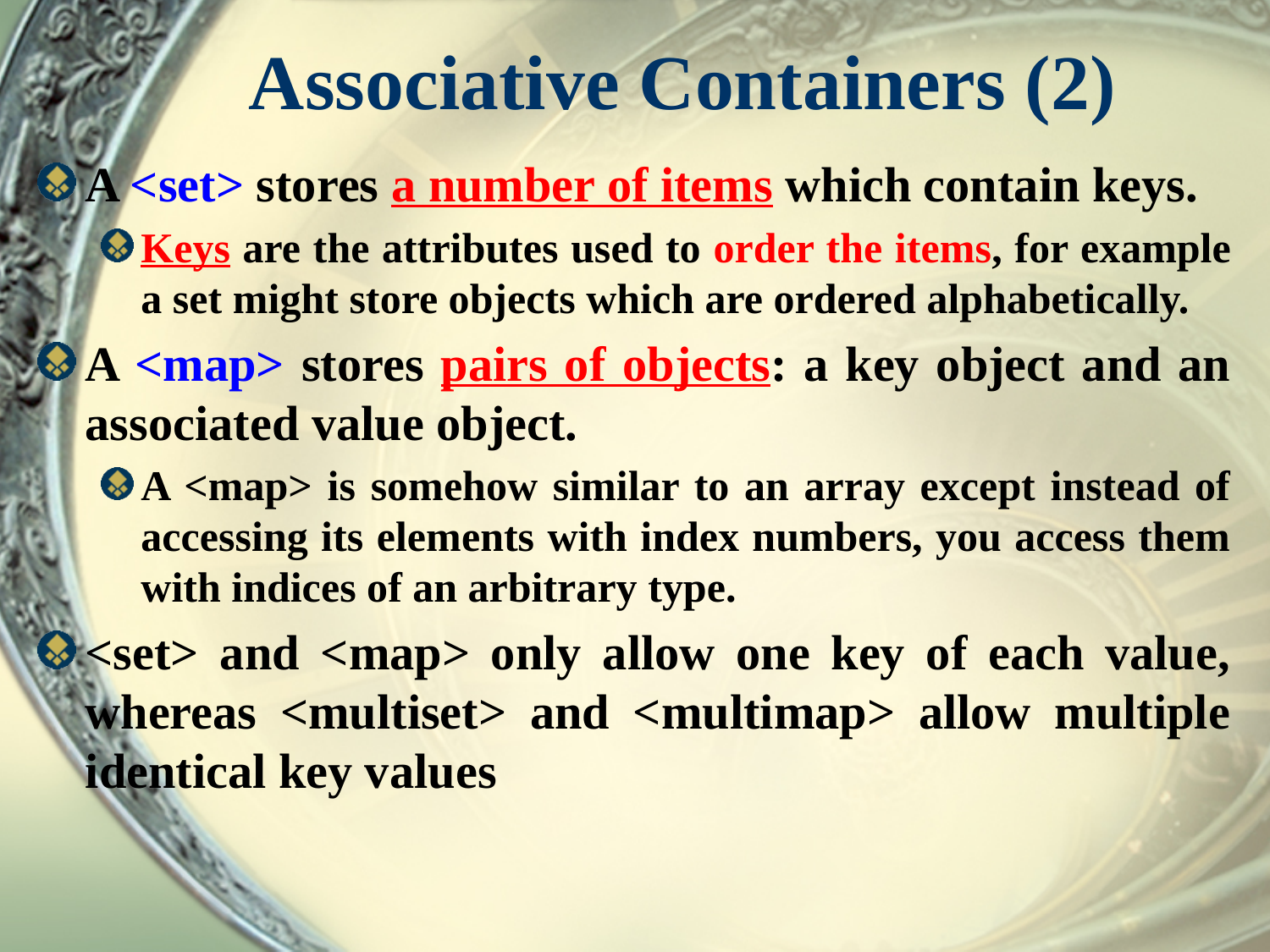

# Associative Containers (2)
A <set> stores a number of items which contain keys.
Keys are the attributes used to order the items, for example a set might store objects which are ordered alphabetically.
A <map> stores pairs of objects: a key object and an associated value object.
A <map> is somehow similar to an array except instead of accessing its elements with index numbers, you access them with indices of an arbitrary type.
<set> and <map> only allow one key of each value, whereas <multiset> and <multimap> allow multiple identical key values